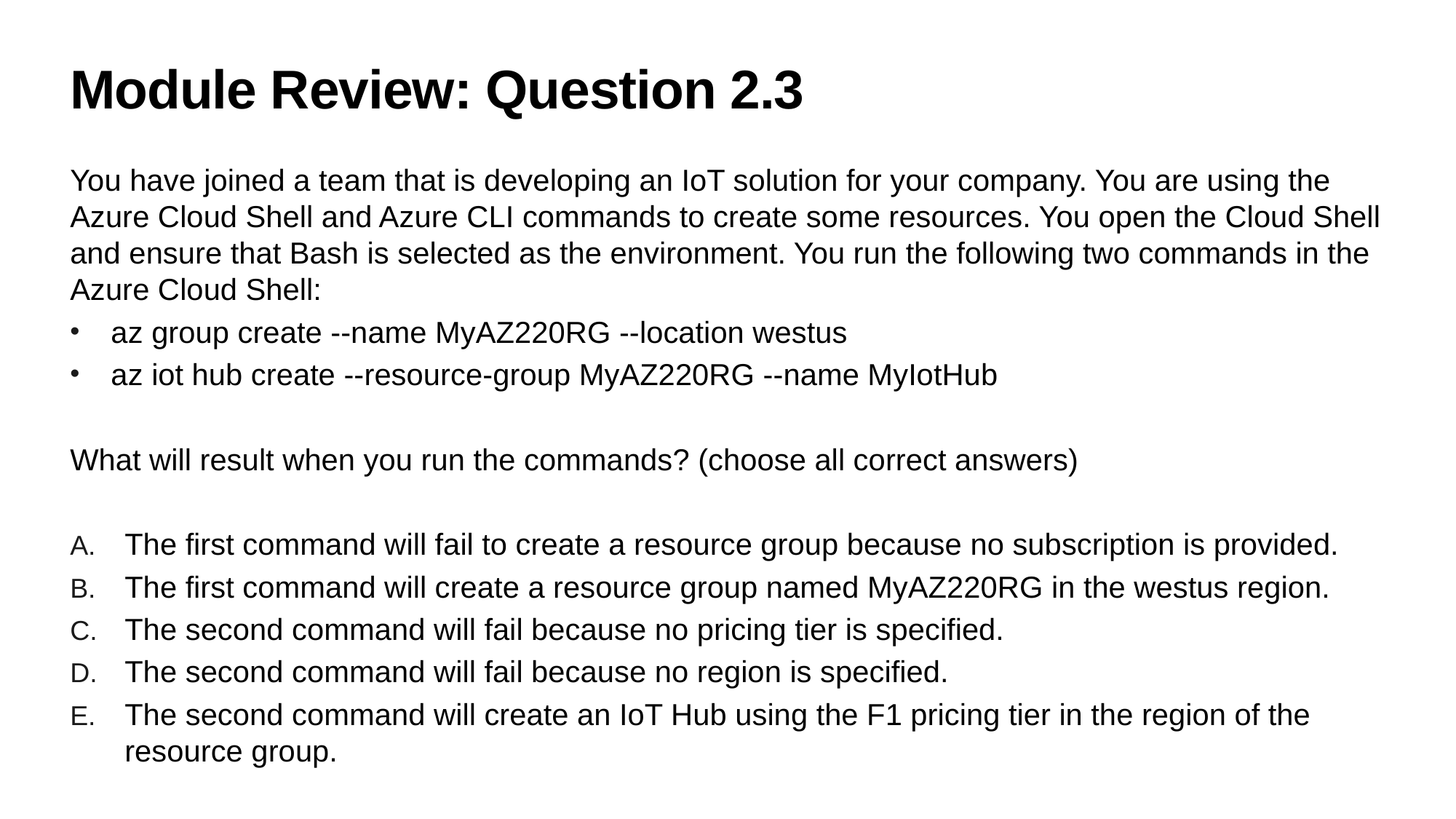

# Module Review: Question 2.3
You have joined a team that is developing an IoT solution for your company. You are using the Azure Cloud Shell and Azure CLI commands to create some resources. You open the Cloud Shell and ensure that Bash is selected as the environment. You run the following two commands in the Azure Cloud Shell:
az group create --name MyAZ220RG --location westus
az iot hub create --resource-group MyAZ220RG --name MyIotHub

What will result when you run the commands? (choose all correct answers)

The first command will fail to create a resource group because no subscription is provided.
The first command will create a resource group named MyAZ220RG in the westus region.
The second command will fail because no pricing tier is specified.
The second command will fail because no region is specified.
The second command will create an IoT Hub using the F1 pricing tier in the region of the resource group.